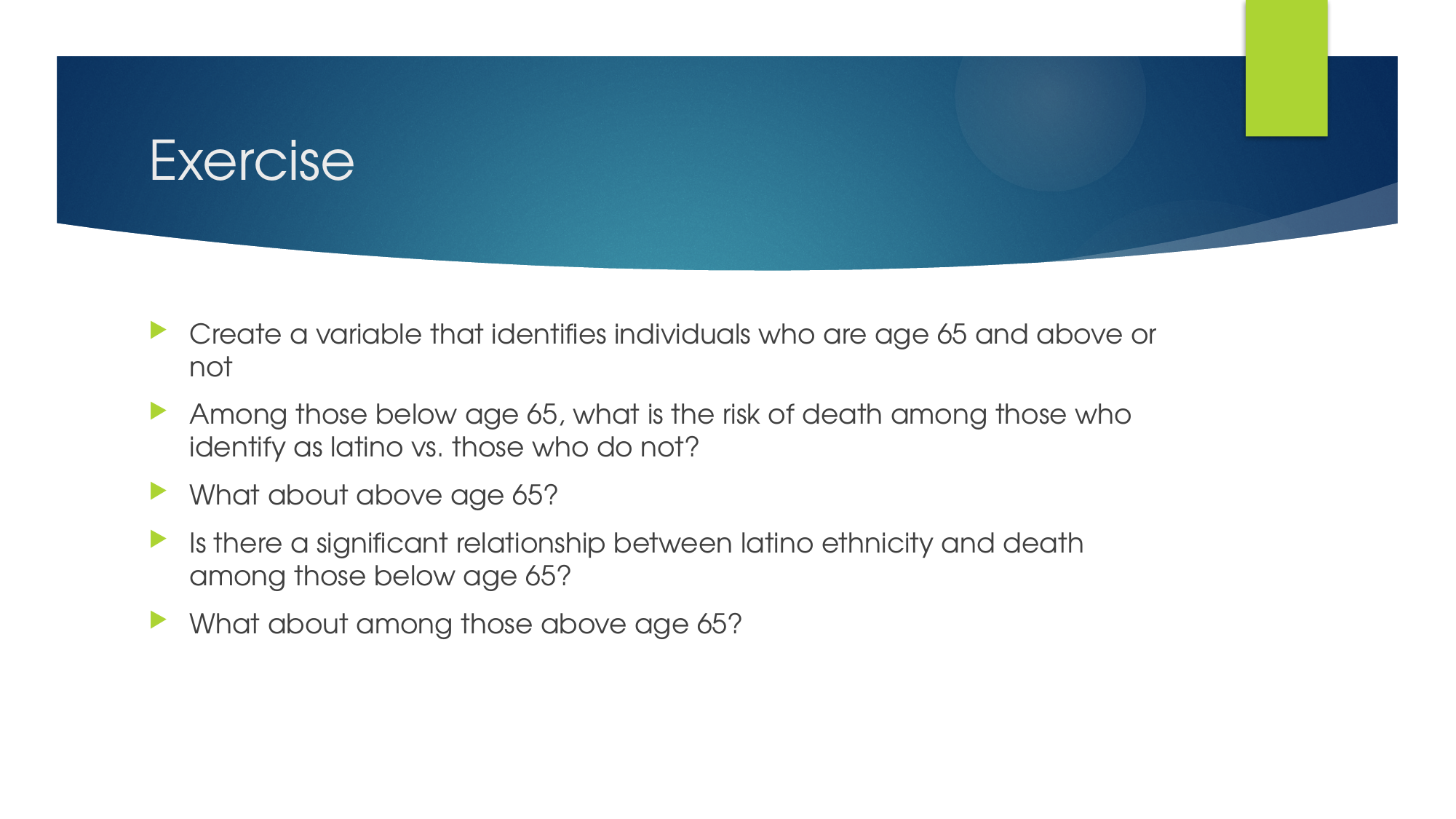

# Exercise
Create a variable that identifies individuals who are age 65 and above or not
Among those below age 65, what is the risk of death among those who identify as latino vs. those who do not?
What about above age 65?
Is there a significant relationship between latino ethnicity and death among those below age 65?
What about among those above age 65?